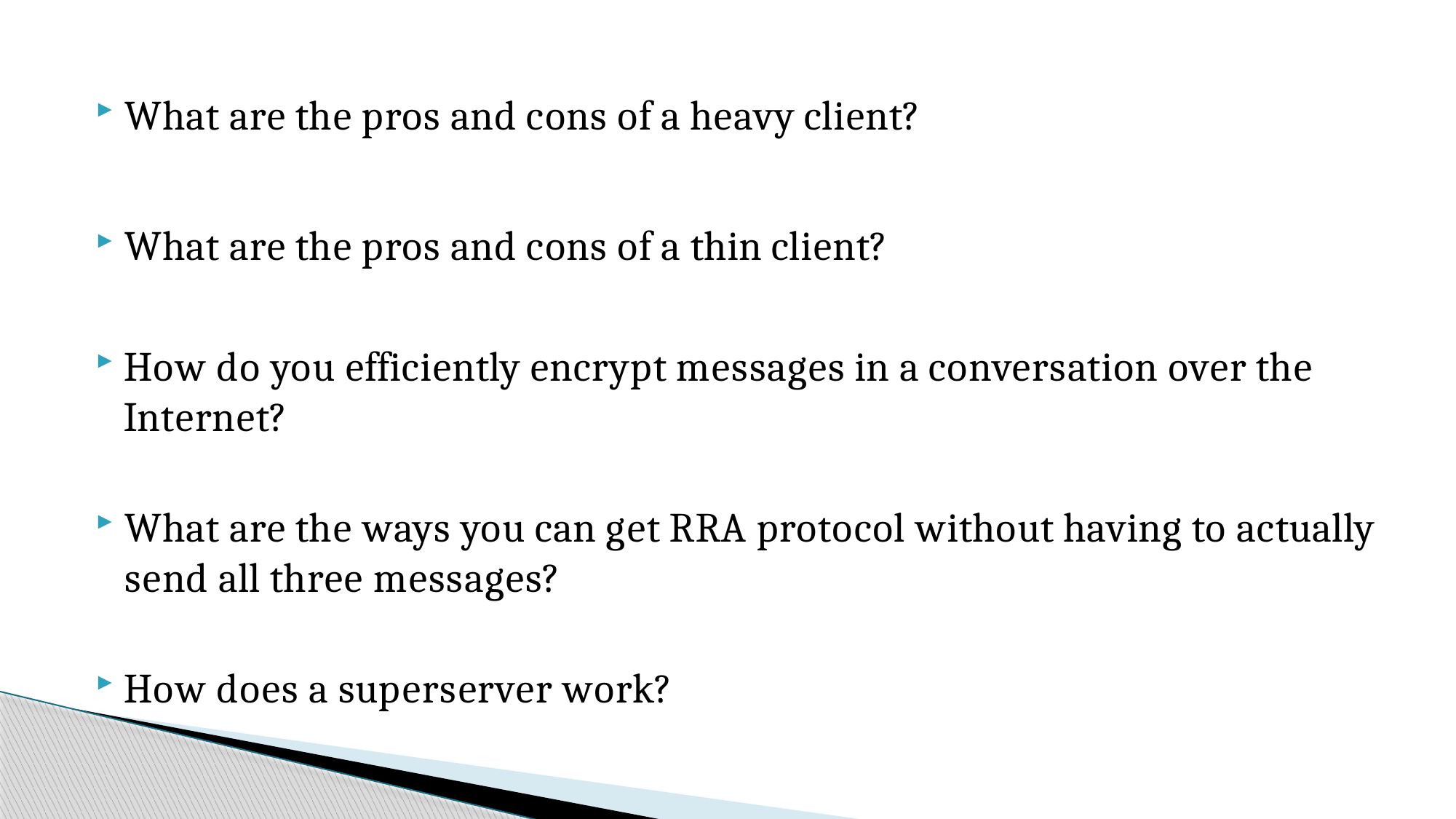

What are the pros and cons of a heavy client?

What are the pros and cons of a thin client?

How do you efficiently encrypt messages in a conversation over the Internet?

What are the ways you can get RRA protocol without having to actually send all three messages?

How does a superserver work?